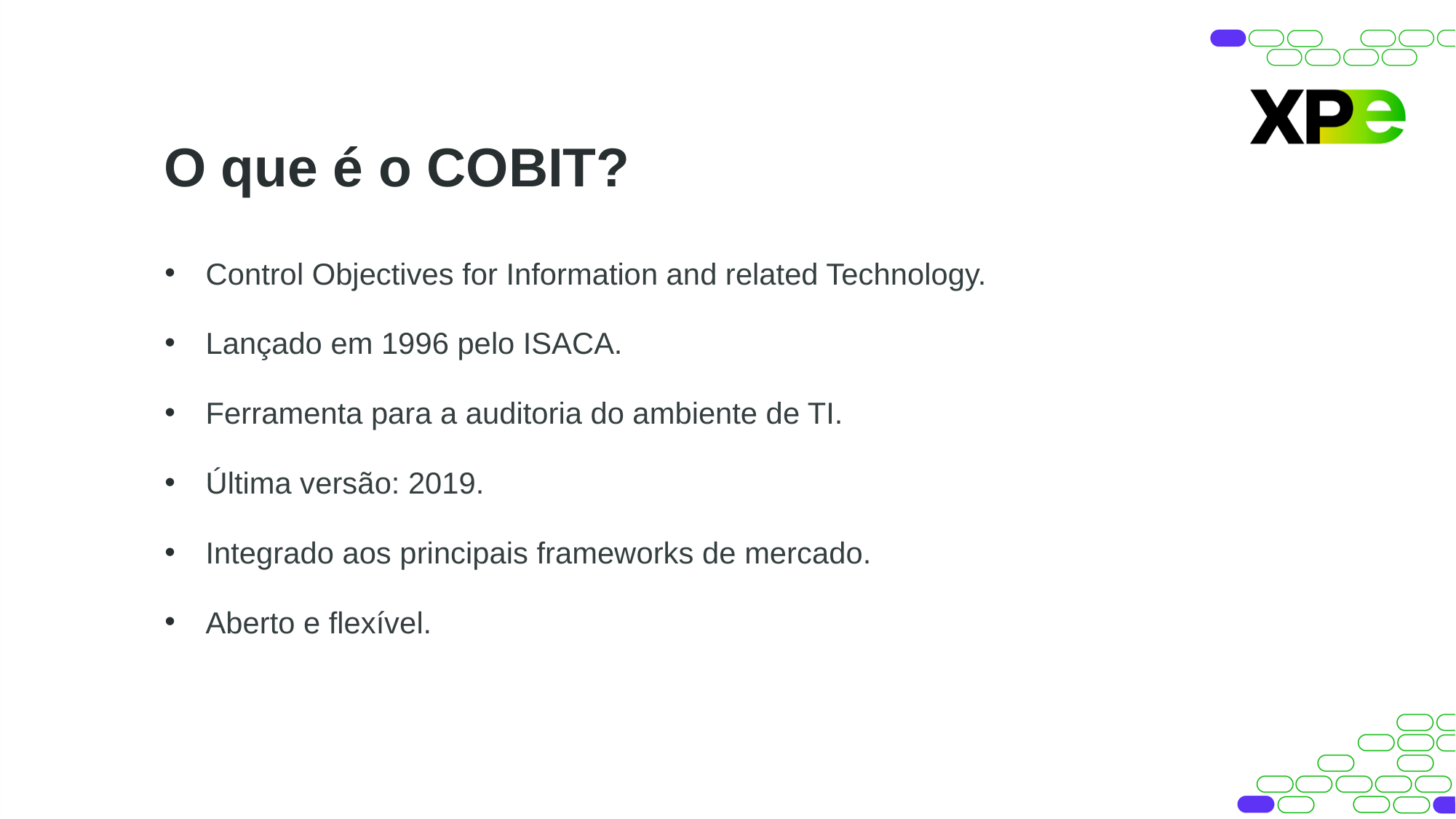

O que é o COBIT?
Control Objectives for Information and related Technology.
Lançado em 1996 pelo ISACA.
Ferramenta para a auditoria do ambiente de TI.
Última versão: 2019.
Integrado aos principais frameworks de mercado.
Aberto e flexível.